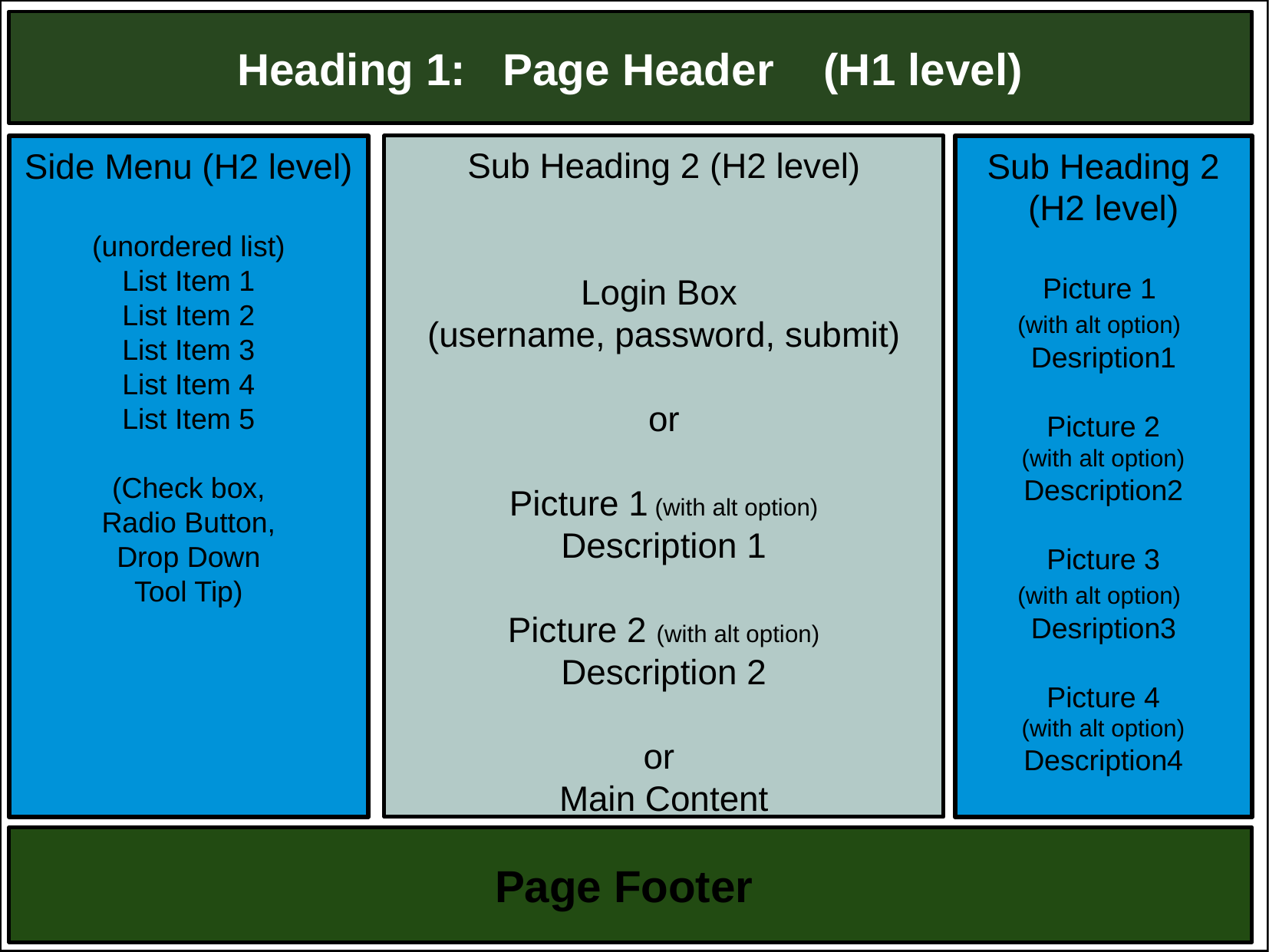

Heading 1:   Page Header    (H1 level)
Side Menu (H2 level)

(unordered list)
List Item 1
List Item 2
List Item 3
List Item 4
List Item 5

(Check box,
Radio Button,
Drop Down
Tool Tip)
Sub Heading 2 (H2 level)

Login Box
(username, password, submit)

or

Picture 1 (with alt option)
Description 1

Picture 2 (with alt option)
Description 2

or
Main Content

Sub Heading 2
(H2 level)

Picture 1
(with alt option)
Desription1

Picture 2
(with alt option)
Description2

Picture 3
(with alt option)
Desription3

Picture 4
(with alt option)
Description4

Page Footer